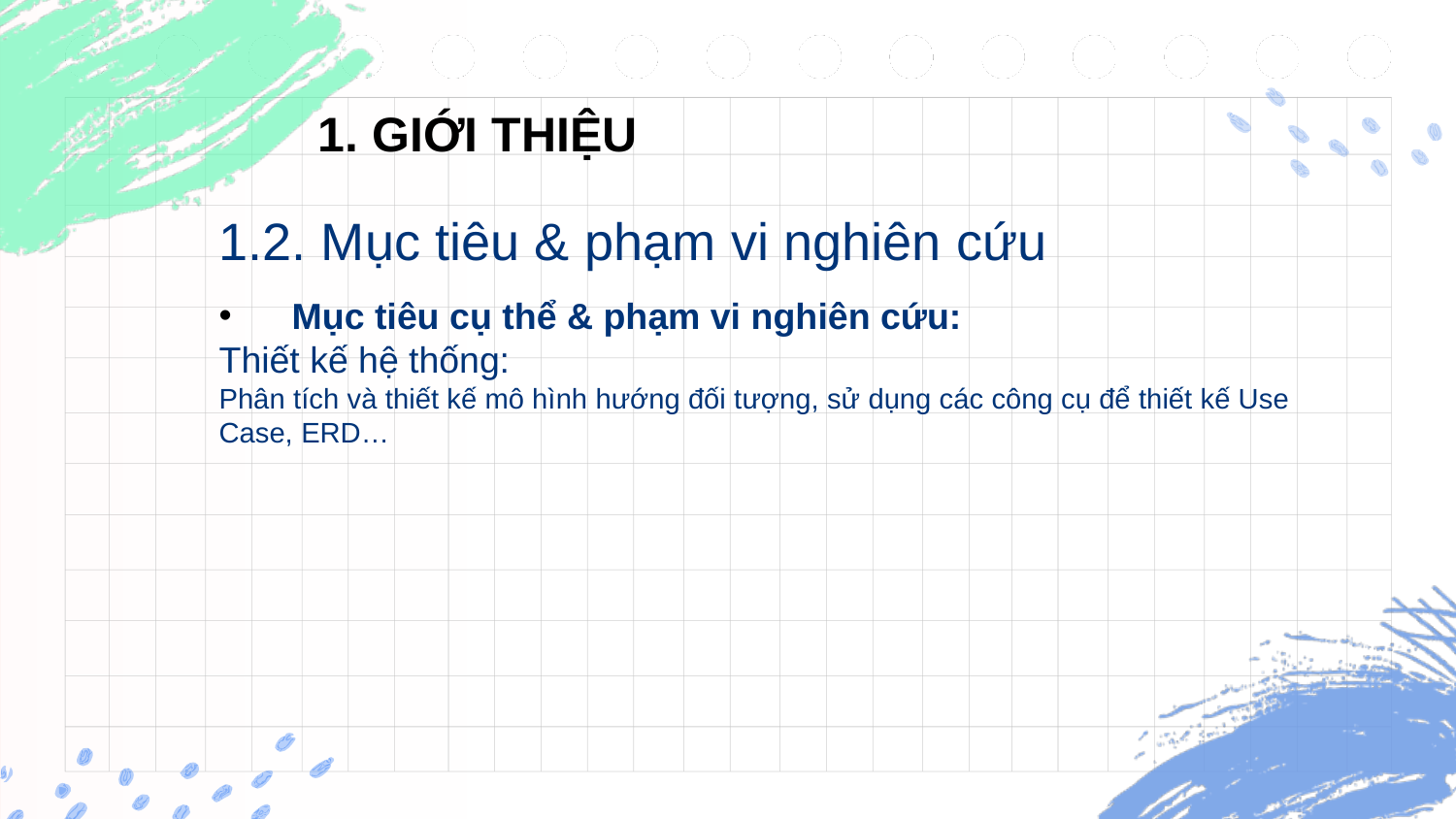

1. GIỚI THIỆU
1.2. Mục tiêu & phạm vi nghiên cứu
Mục tiêu cụ thể & phạm vi nghiên cứu:
Thiết kế hệ thống:
Phân tích và thiết kế mô hình hướng đối tượng, sử dụng các công cụ để thiết kế Use Case, ERD…